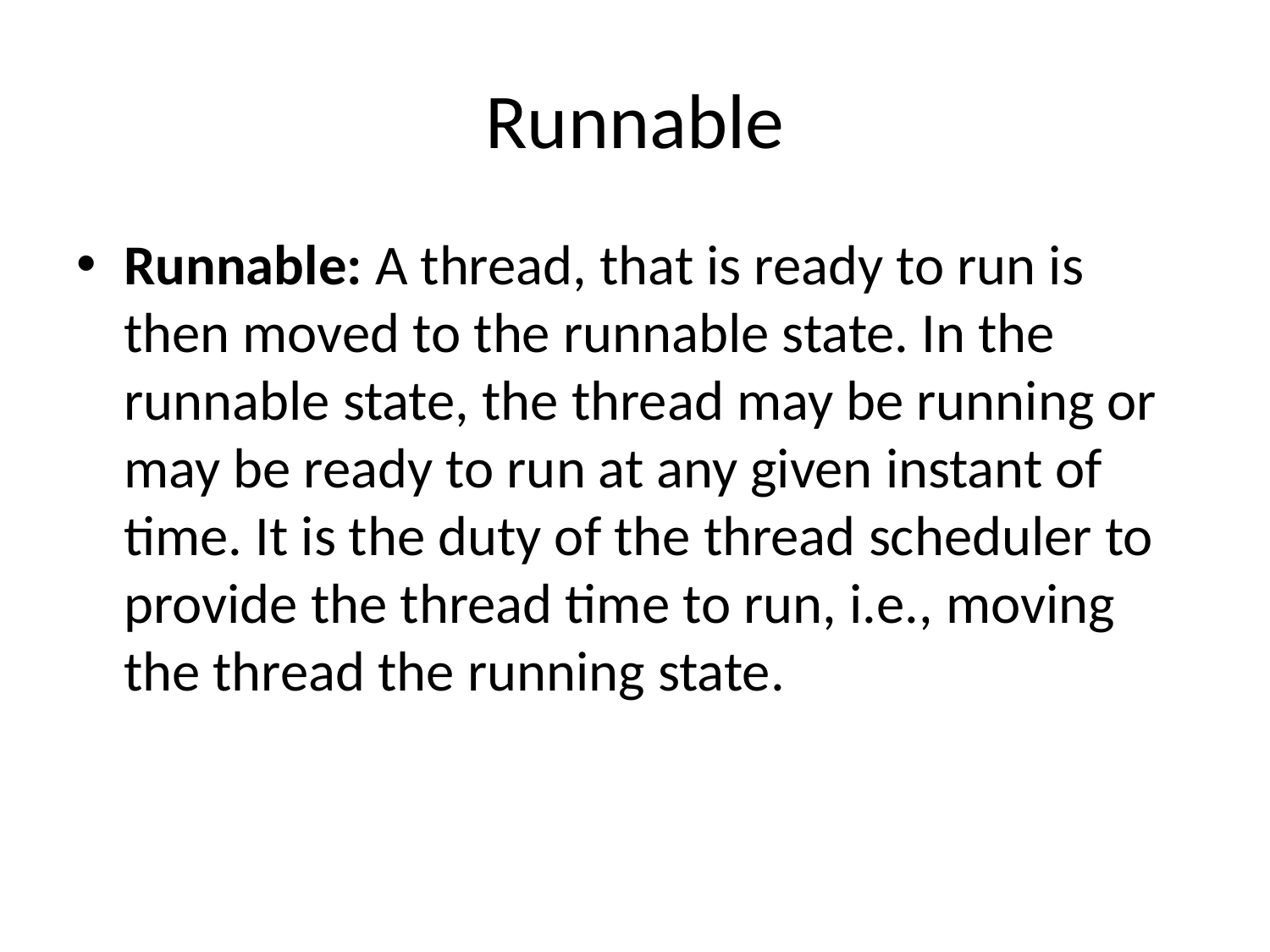

# Runnable
Runnable: A thread, that is ready to run is then moved to the runnable state. In the runnable state, the thread may be running or may be ready to run at any given instant of time. It is the duty of the thread scheduler to provide the thread time to run, i.e., moving the thread the running state.